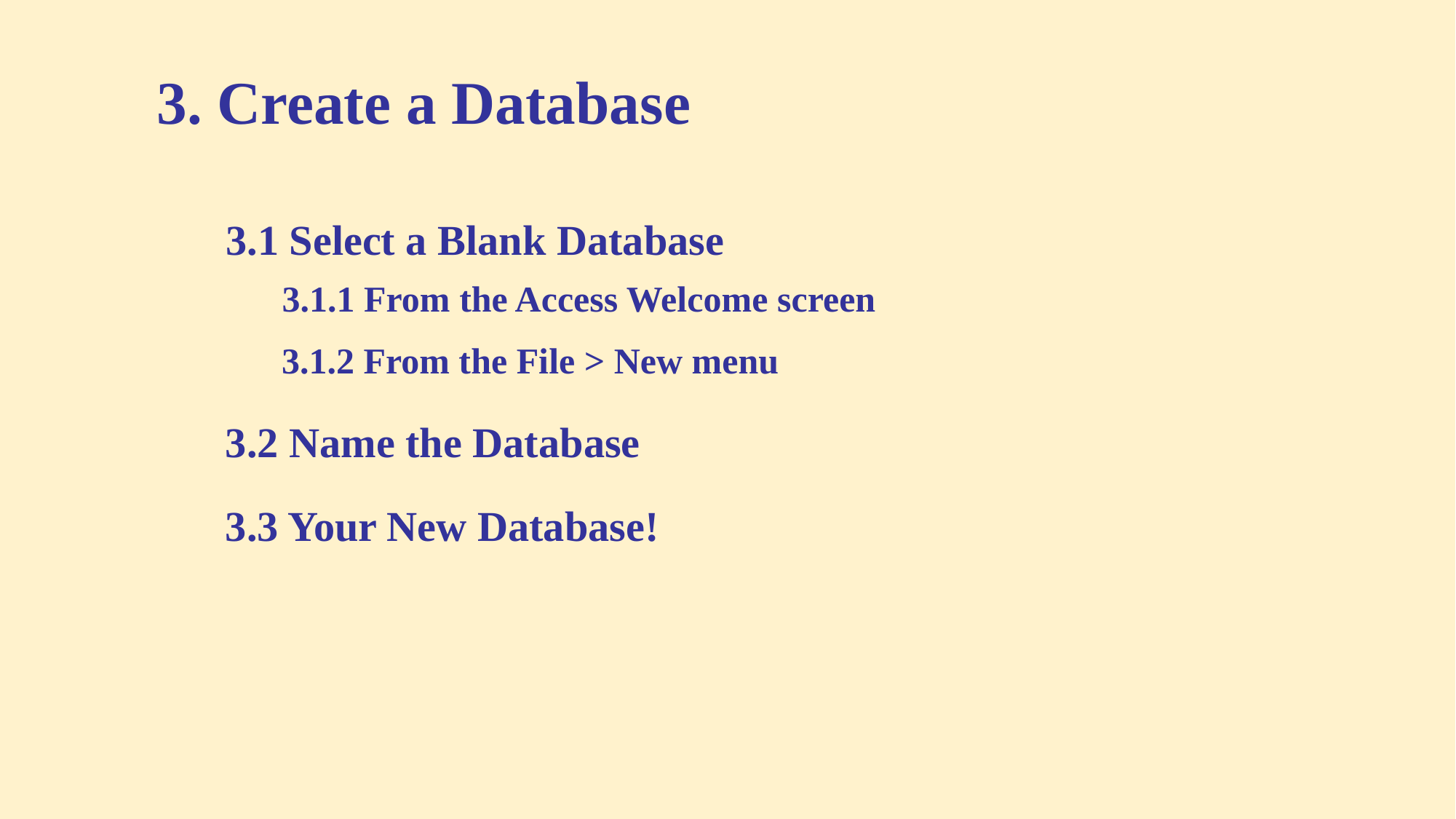

3. Create a Database
3.1 Select a Blank Database
3.1.1 From the Access Welcome screen
3.1.2 From the File > New menu
3.2 Name the Database
3.3 Your New Database!